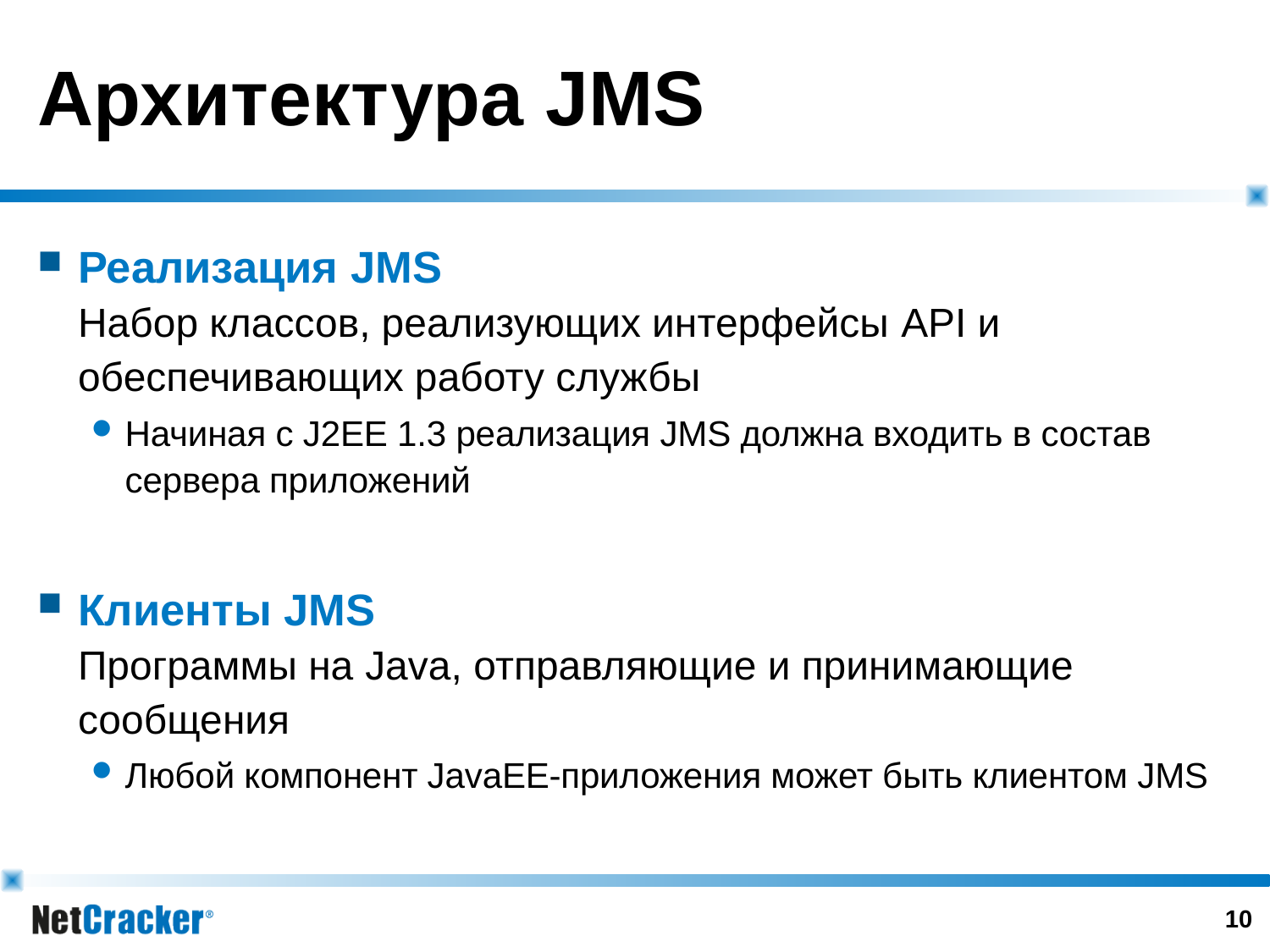

# Архитектура JMS
Реализация JMS
Набор классов, реализующих интерфейсы API и обеспечивающих работу службы
Начиная с J2EE 1.3 реализация JMS должна входить в состав сервера приложений

Клиенты JMS
Программы на Java, отправляющие и принимающие сообщения
Любой компонент JavaEE-приложения может быть клиентом JMS
10